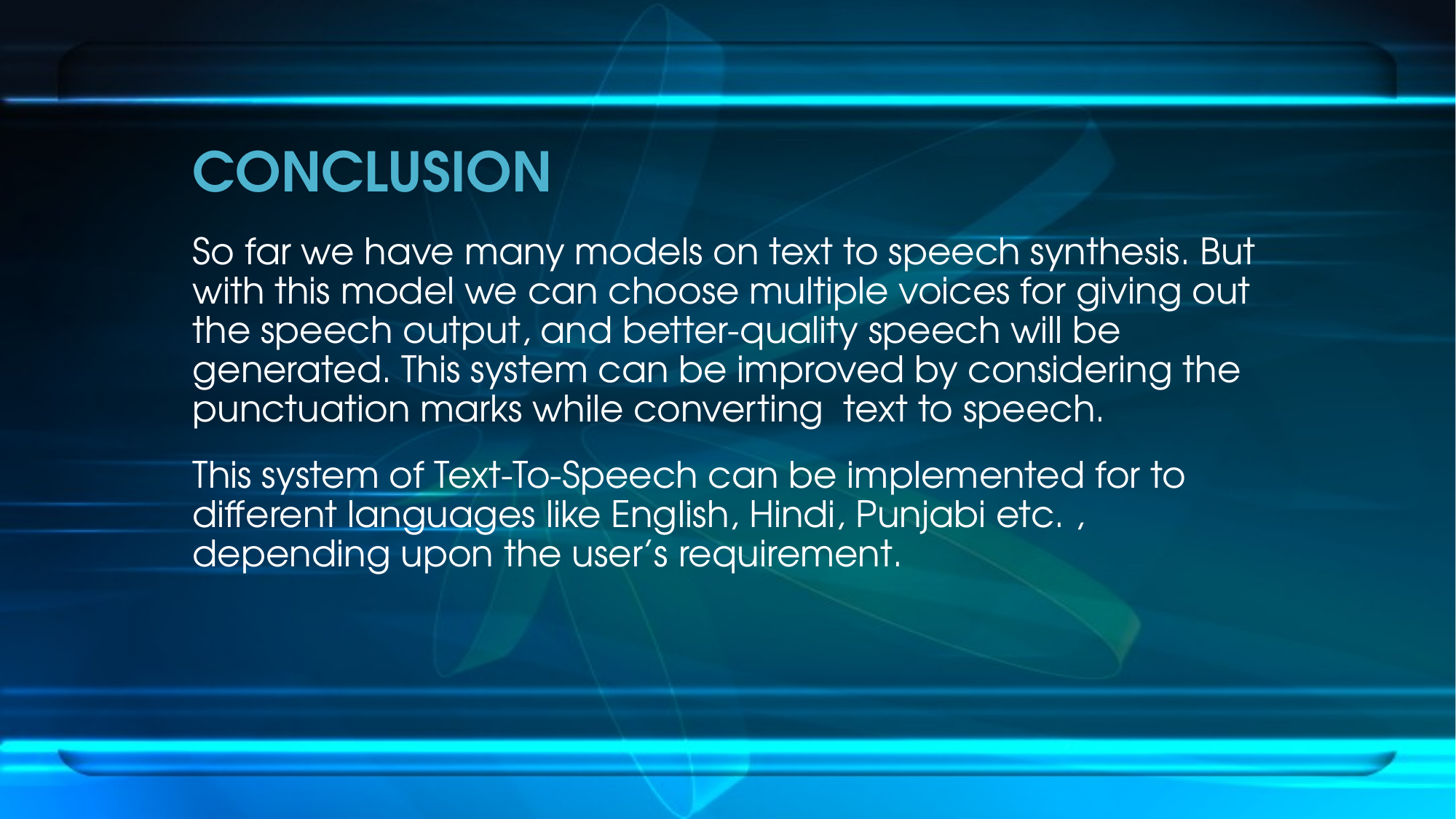

# CONCLUSION
So far we have many models on text to speech synthesis. But with this model we can choose multiple voices for giving out the speech output, and better-quality speech will be generated. This system can be improved by considering the punctuation marks while converting  text to speech.
This system of Text-To-Speech can be implemented for to different languages like English, Hindi, Punjabi etc. , depending upon the user’s requirement.